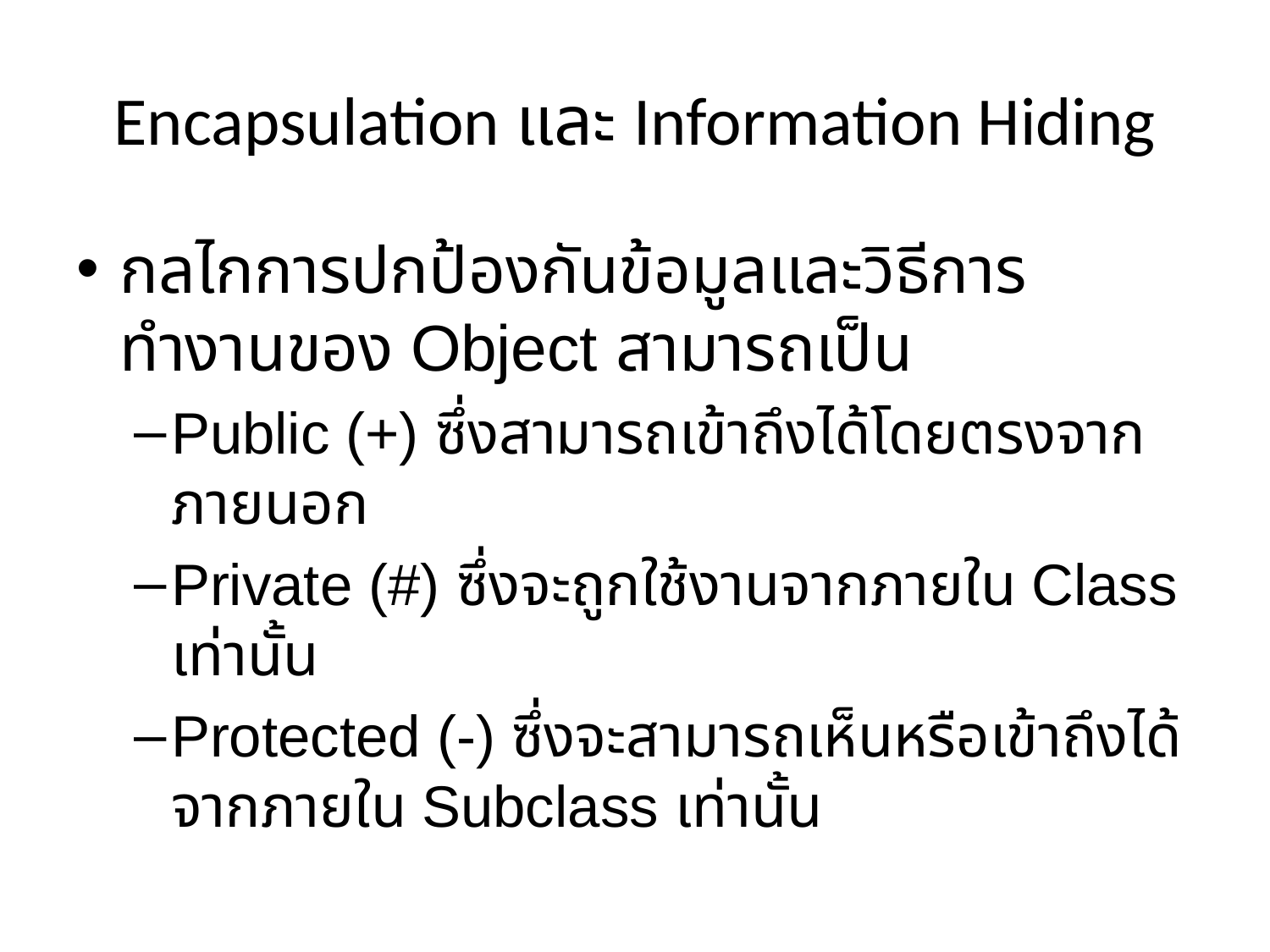

# Encapsulation และ Information Hiding
กลไกการปกป้องกันข้อมูลและวิธีการทำงานของ Object สามารถเป็น
Public (+) ซึ่งสามารถเข้าถึงได้โดยตรงจากภายนอก
Private (#) ซึ่งจะถูกใช้งานจากภายใน Class เท่านั้น
Protected (-) ซึ่งจะสามารถเห็นหรือเข้าถึงได้จากภายใน Subclass เท่านั้น